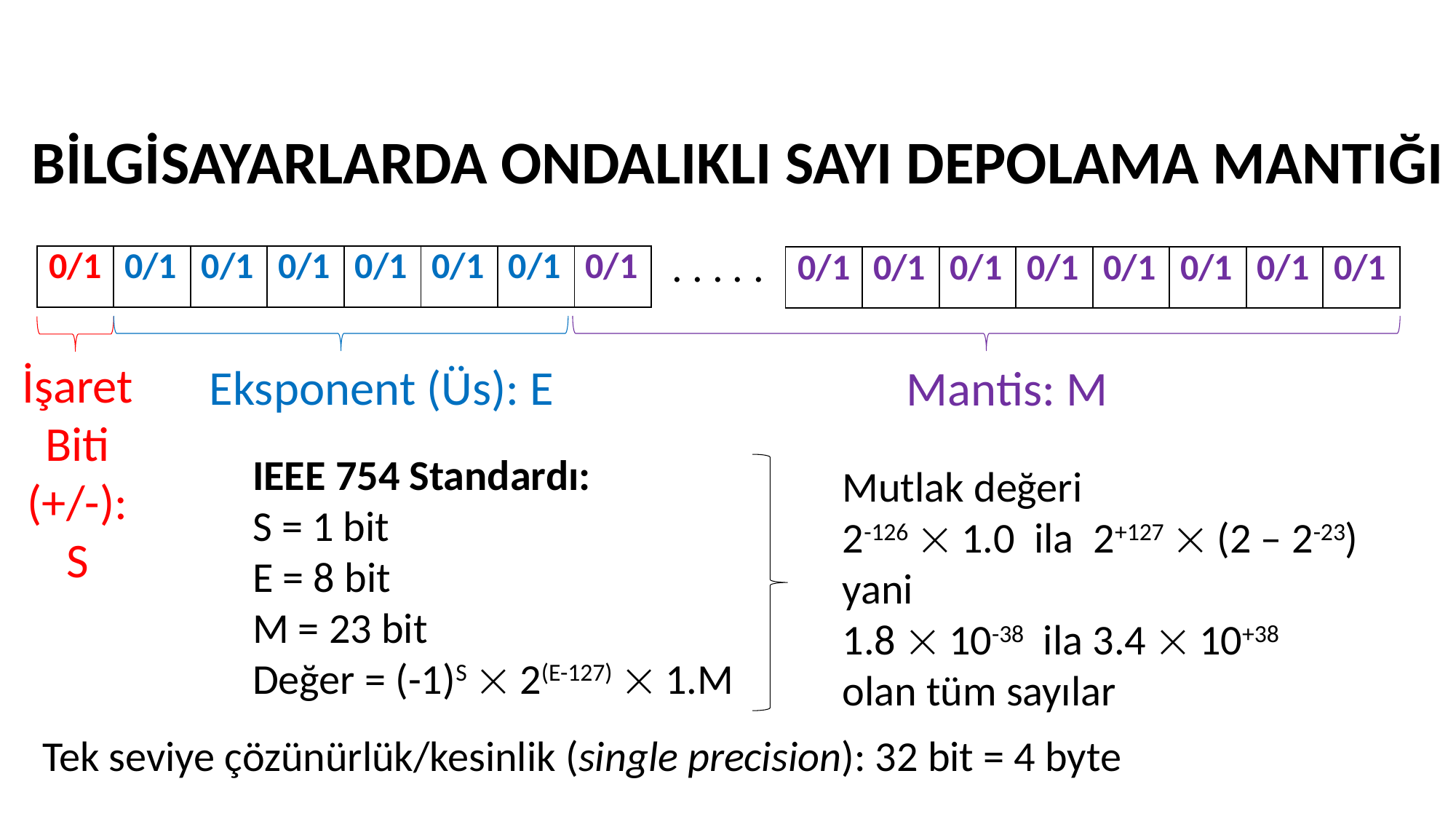

BİLGİSAYARLARDA ONDALIKLI SAYI DEPOLAMA MANTIĞI
. . . . .
| 0/1 | 0/1 | 0/1 | 0/1 | 0/1 | 0/1 | 0/1 | 0/1 |
| --- | --- | --- | --- | --- | --- | --- | --- |
| 0/1 | 0/1 | 0/1 | 0/1 | 0/1 | 0/1 | 0/1 | 0/1 |
| --- | --- | --- | --- | --- | --- | --- | --- |

İşaret Biti (+/-): S
Eksponent (Üs): E
Mantis: M
IEEE 754 Standardı:
S = 1 bit
E = 8 bit
M = 23 bit
Değer = (-1)S × 2(E-127) × 1.M

Mutlak değeri
2-126 × 1.0  ila  2+127 × (2 – 2-23)
yani
1.8 × 10-38  ila 3.4 × 10+38
olan tüm sayılar
Tek seviye çözünürlük/kesinlik (single precision): 32 bit = 4 byte